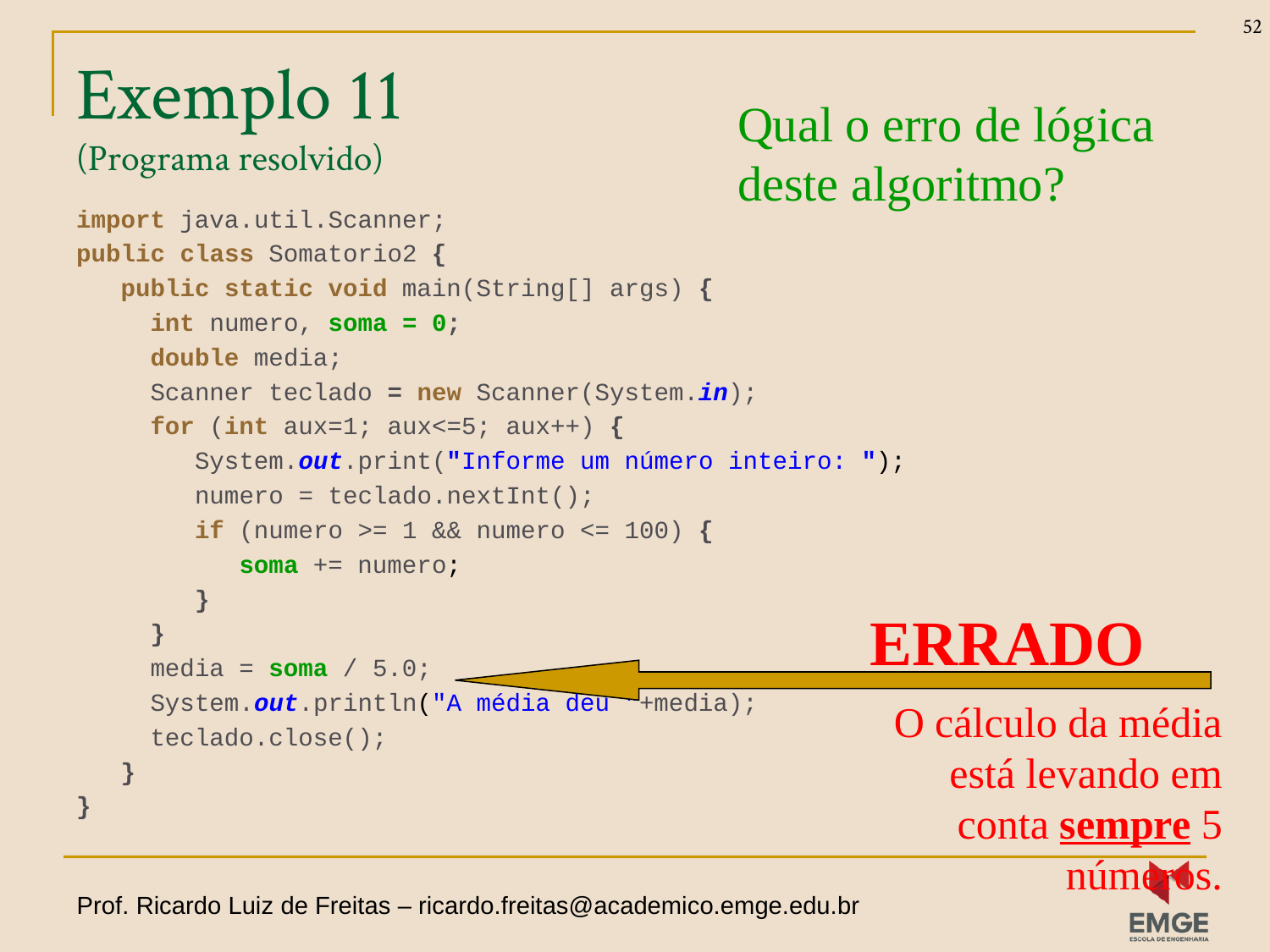

52
# Exemplo 11 (Programa resolvido)
Qual o erro de lógica deste algoritmo?
import java.util.Scanner;
public class Somatorio2 {
   public static void main(String[] args) {
     int numero, soma = 0;
     double media;
     Scanner teclado = new Scanner(System.in);
     for (int aux=1; aux<=5; aux++) {
        System.out.print("Informe um número inteiro: ");
        numero = teclado.nextInt();
        if (numero >= 1 && numero <= 100) {
           soma += numero;
        }
     }
     media = soma / 5.0;
     System.out.println("A média deu "+media);
     teclado.close();
   }
}
ERRADO

O cálculo da média está levando em conta sempre 5 números.